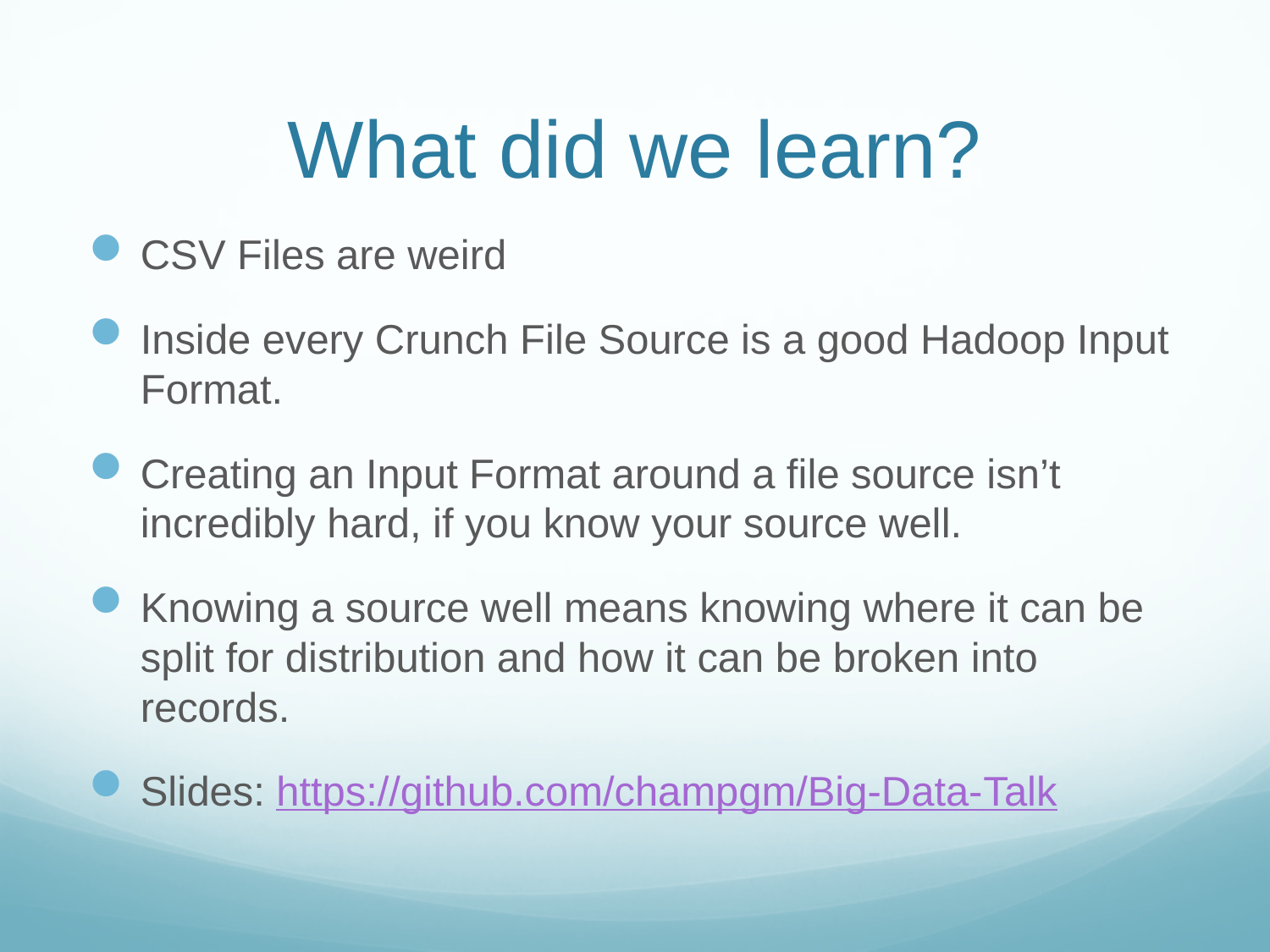

# What did we learn?
CSV Files are weird
Inside every Crunch File Source is a good Hadoop Input Format.
Creating an Input Format around a file source isn’t incredibly hard, if you know your source well.
Knowing a source well means knowing where it can be split for distribution and how it can be broken into records.
Slides: https://github.com/champgm/Big-Data-Talk